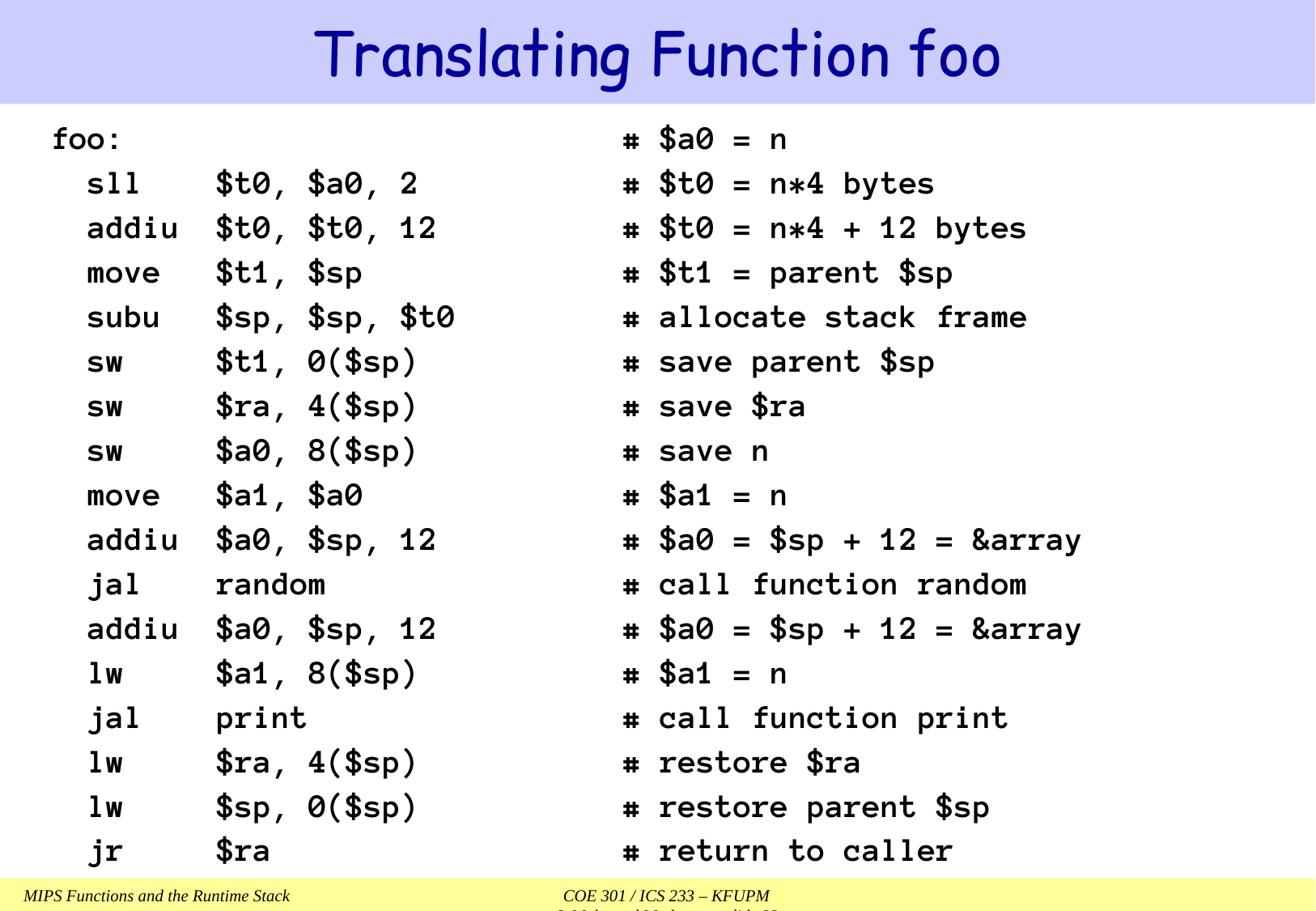

# Translating Function foo
foo:	# $a0 = n
  sll    $t0, $a0, 2	# $t0 = n*4 bytes
  addiu  $t0, $t0, 12	# $t0 = n*4 + 12 bytes
  move   $t1, $sp	# $t1 = parent $sp
  subu   $sp, $sp, $t0	# allocate stack frame
  sw     $t1, 0($sp)	# save parent $sp
  sw     $ra, 4($sp)	# save $ra
  sw     $a0, 8($sp)	# save n
  move   $a1, $a0	# $a1 = n
  addiu  $a0, $sp, 12	# $a0 = $sp + 12 = &array
  jal    random	# call function random
  addiu  $a0, $sp, 12	# $a0 = $sp + 12 = &array
  lw     $a1, 8($sp)	# $a1 = n
  jal    print	# call function print
  lw     $ra, 4($sp)	# restore $ra
  lw     $sp, 0($sp)	# restore parent $sp
  jr     $ra	# return to caller